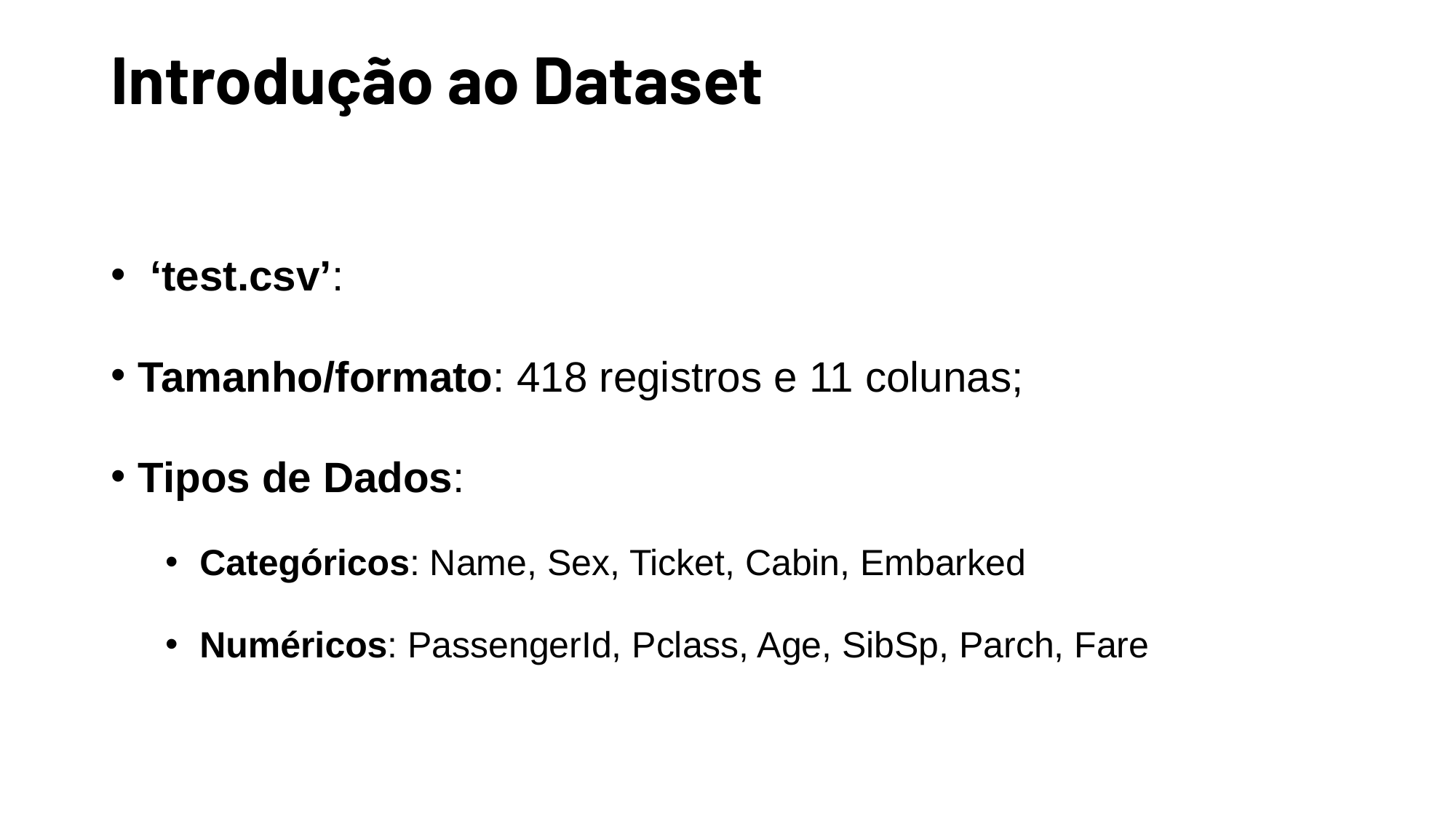

# Introdução ao Dataset
 ‘test.csv’:
Tamanho/formato: 418 registros e 11 colunas;
Tipos de Dados:
Categóricos: Name, Sex, Ticket, Cabin, Embarked
Numéricos: PassengerId, Pclass, Age, SibSp, Parch, Fare